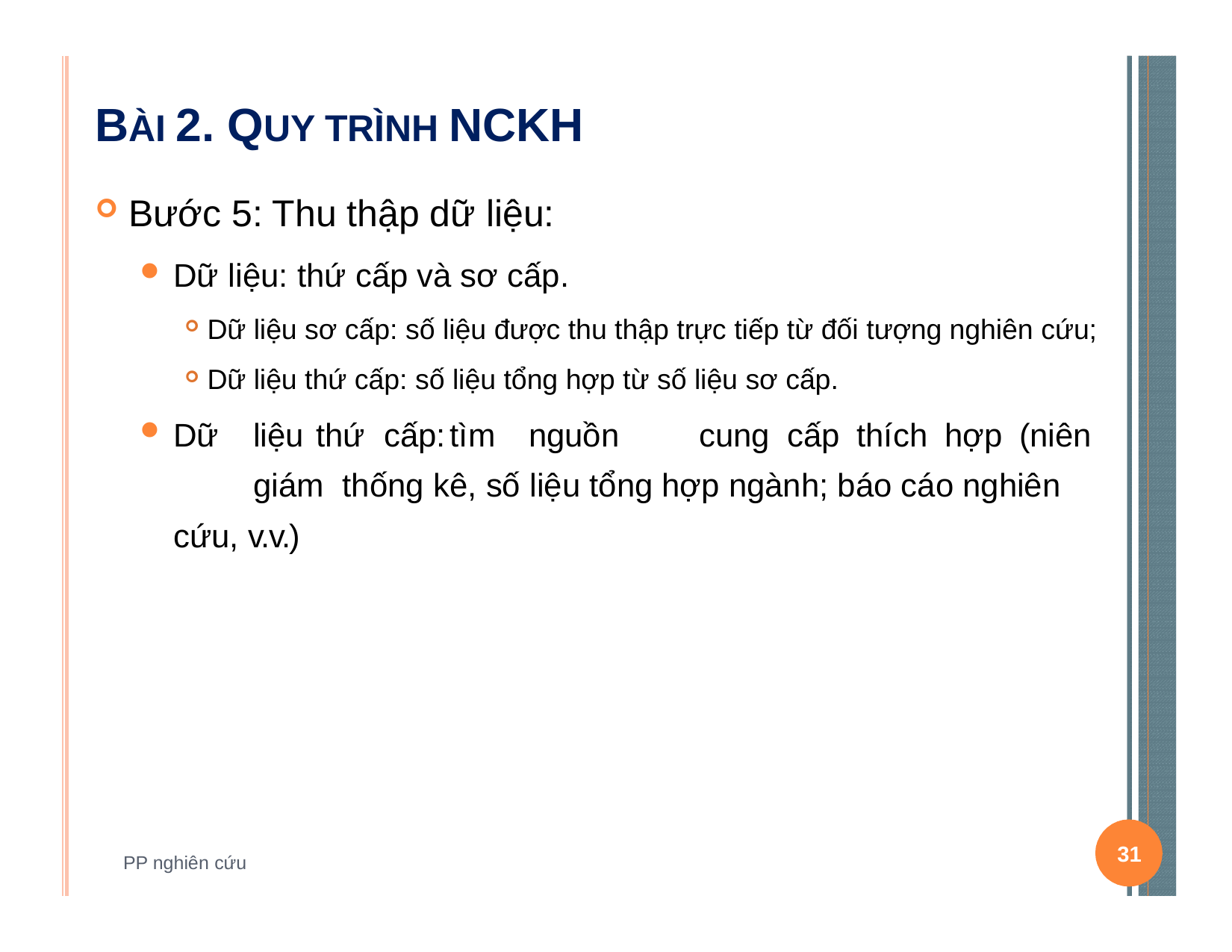

# BÀI 2. QUY TRÌNH NCKH
Bước 5: Thu thập dữ liệu:
Dữ liệu: thứ cấp và sơ cấp.
Dữ liệu sơ cấp: số liệu được thu thập trực tiếp từ đối tượng nghiên cứu;
Dữ liệu thứ cấp: số liệu tổng hợp từ số liệu sơ cấp.
Dữ	liệu	thứ	cấp:	tìm	nguồn	cung	cấp	thích	hợp	(niên	giám  thống kê, số liệu tổng hợp ngành; báo cáo nghiên cứu, v.v.)

31
PP nghiên cứu